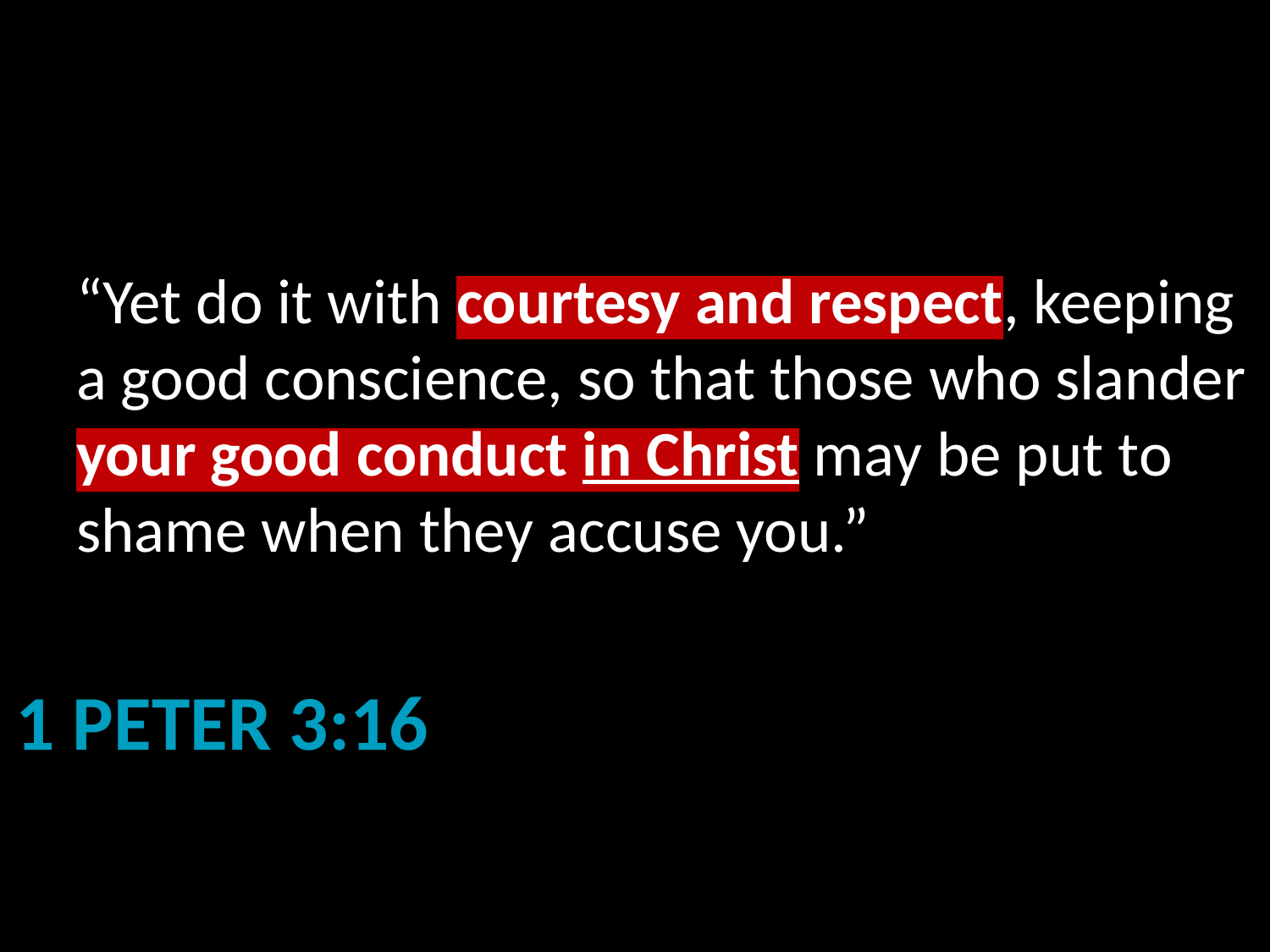

# “Yet do it with courtesy and respect, keeping a good conscience, so that those who slander your good conduct in Christ may be put to shame when they accuse you.”
1 Peter 3:16